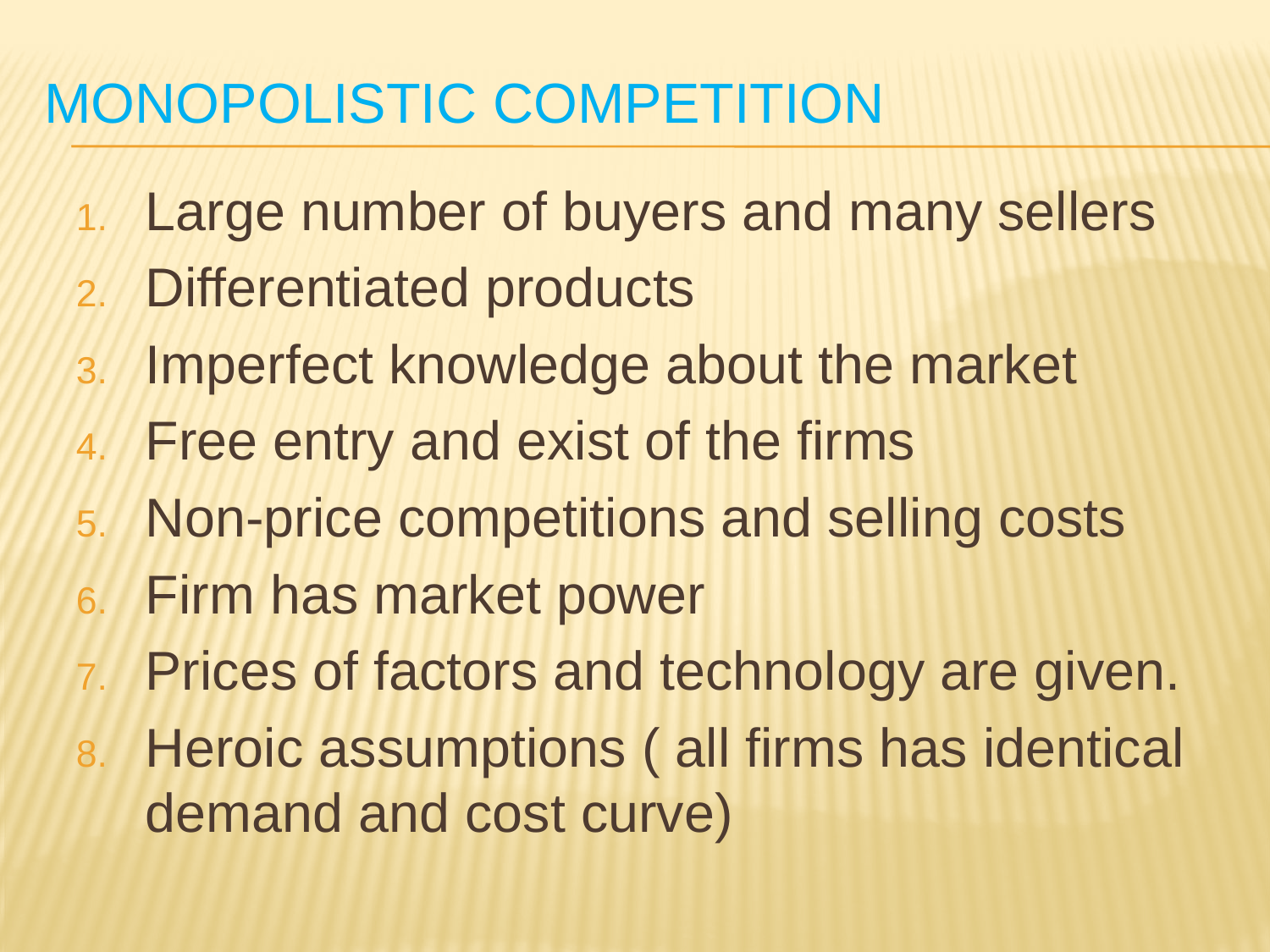

# Monopolistic competition
Large number of buyers and many sellers
Differentiated products
Imperfect knowledge about the market
Free entry and exist of the firms
Non-price competitions and selling costs
Firm has market power
Prices of factors and technology are given.
Heroic assumptions ( all firms has identical demand and cost curve)